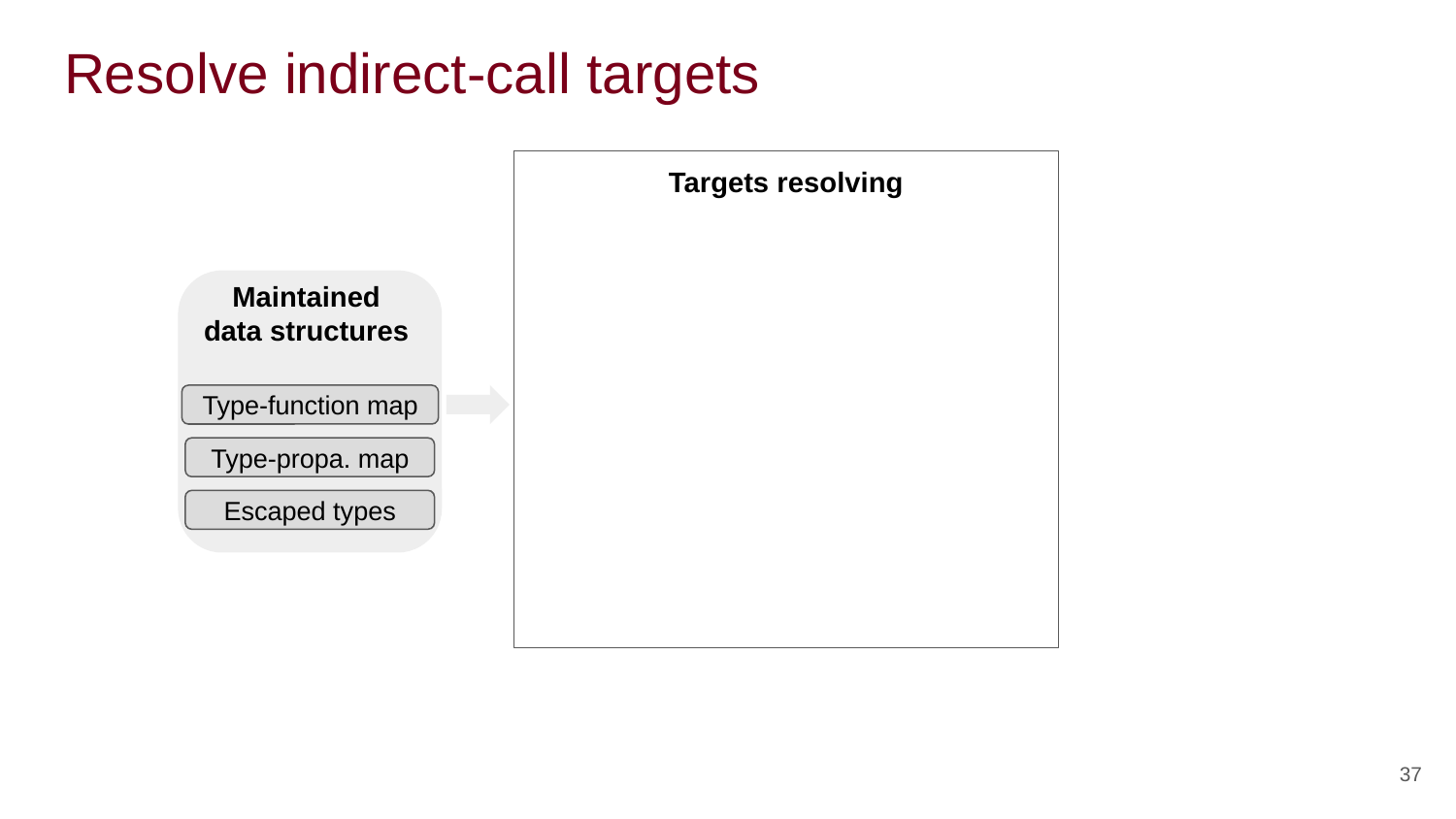

# Resolve indirect-call targets

Targets resolving

Maintained
data structures
Type-function map

Type-propa. map
Escaped types
37